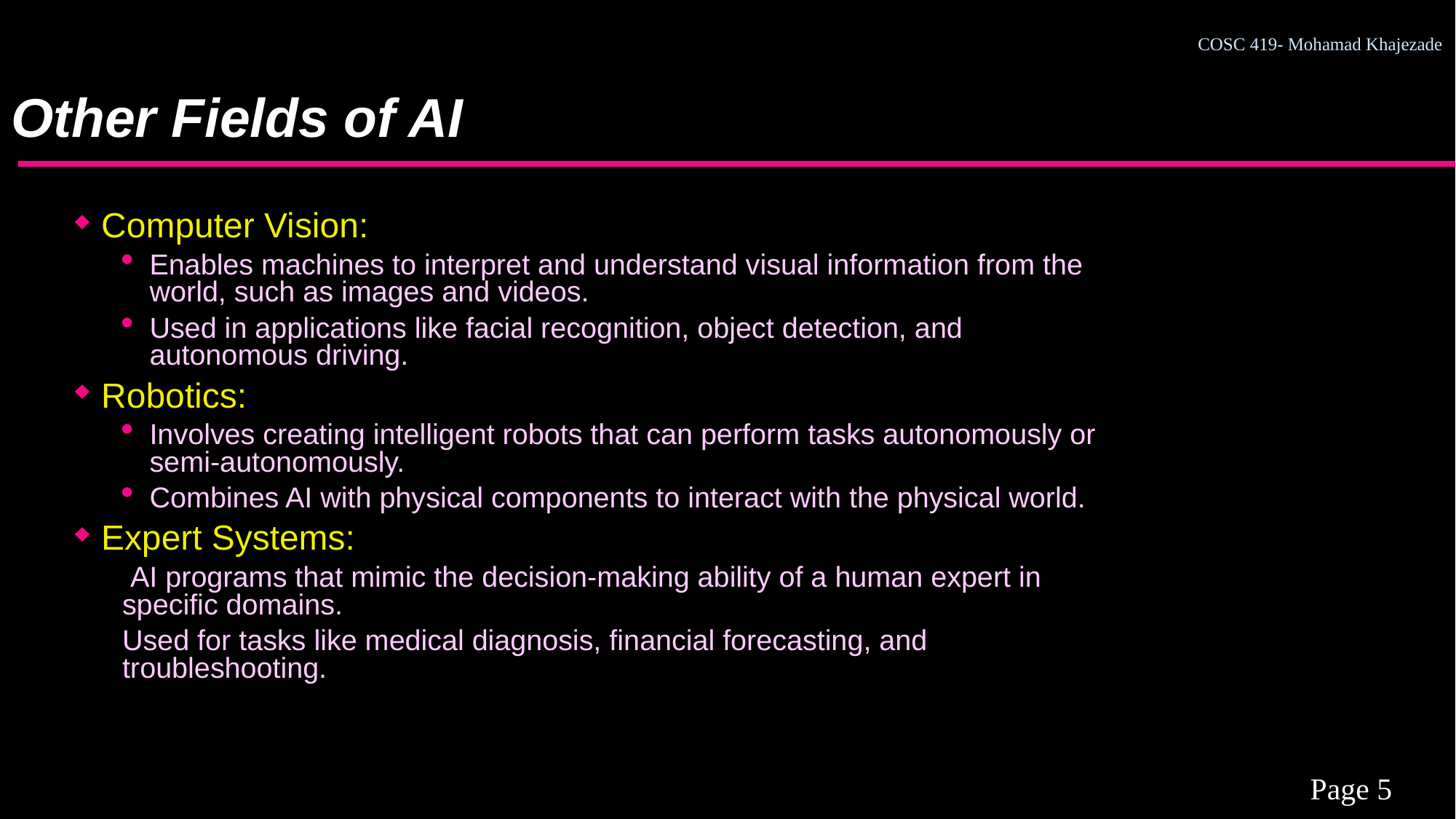

Other Fields of AI

Computer Vision:
Enables machines to interpret and understand visual information from the world, such as images and videos.
Used in applications like facial recognition, object detection, and autonomous driving.
Robotics:
Involves creating intelligent robots that can perform tasks autonomously or semi-autonomously.
Combines AI with physical components to interact with the physical world.
Expert Systems:
 AI programs that mimic the decision-making ability of a human expert in specific domains.
Used for tasks like medical diagnosis, financial forecasting, and troubleshooting.